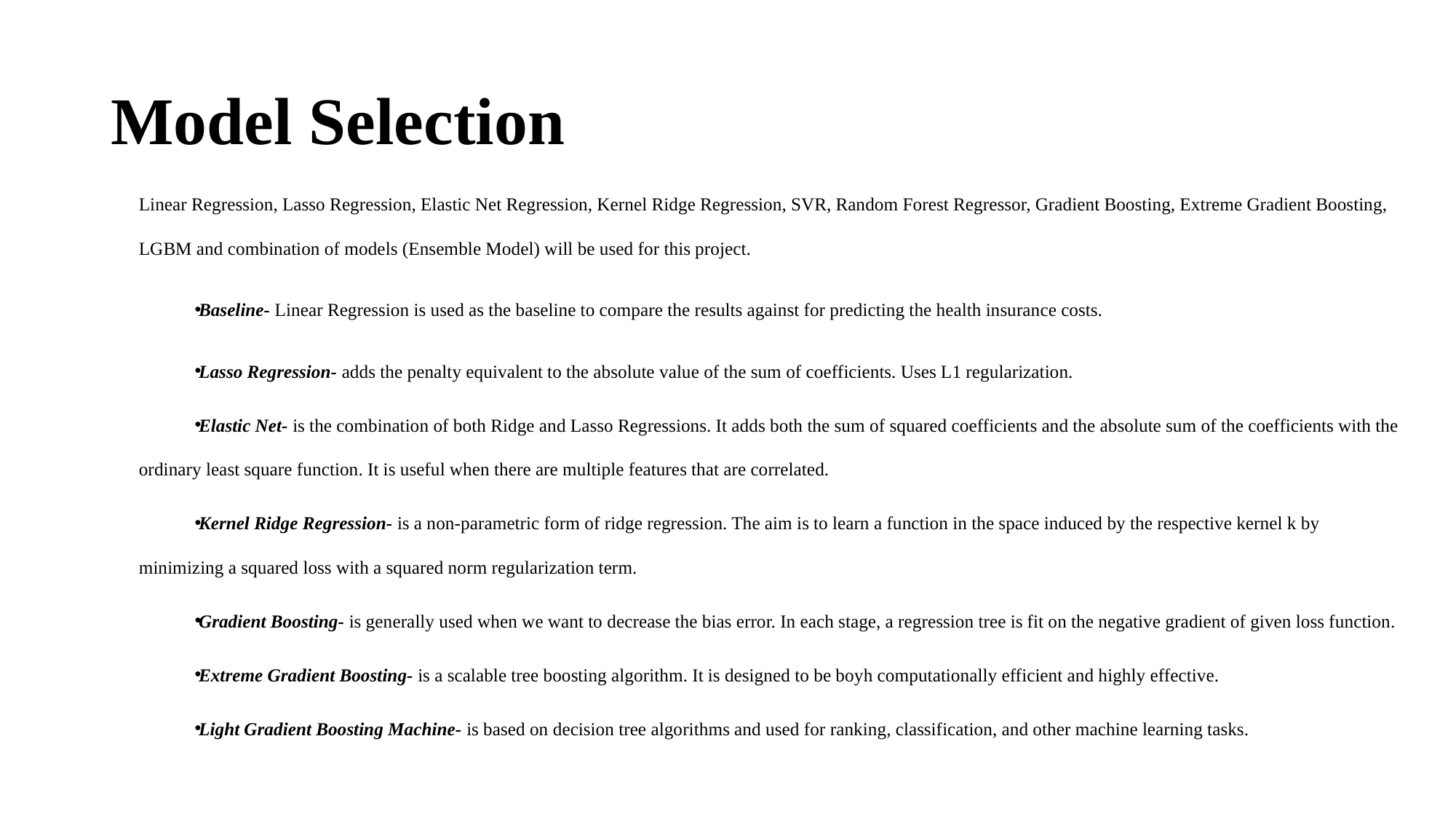

# Model Selection
Linear Regression, Lasso Regression, Elastic Net Regression, Kernel Ridge Regression, SVR, Random Forest Regressor, Gradient Boosting, Extreme Gradient Boosting, LGBM and combination of models (Ensemble Model) will be used for this project.
Baseline- Linear Regression is used as the baseline to compare the results against for predicting the health insurance costs.
Lasso Regression- adds the penalty equivalent to the absolute value of the sum of coefficients. Uses L1 regularization.
Elastic Net- is the combination of both Ridge and Lasso Regressions. It adds both the sum of squared coefficients and the absolute sum of the coefficients with the   ordinary least square function. It is useful when there are multiple features that are correlated.
Kernel Ridge Regression- is a non-parametric form of ridge regression. The aim is to learn a function in the space induced by the respective kernel k by minimizing a squared loss with a squared norm regularization term.
Gradient Boosting- is generally used when we want to decrease the bias error. In each stage, a regression tree is fit on the negative gradient of given loss function.
Extreme Gradient Boosting- is a scalable tree boosting algorithm. It is designed to be boyh computationally efficient and highly effective.
Light Gradient Boosting Machine- is based on decision tree algorithms and used for ranking, classification, and other machine learning tasks.